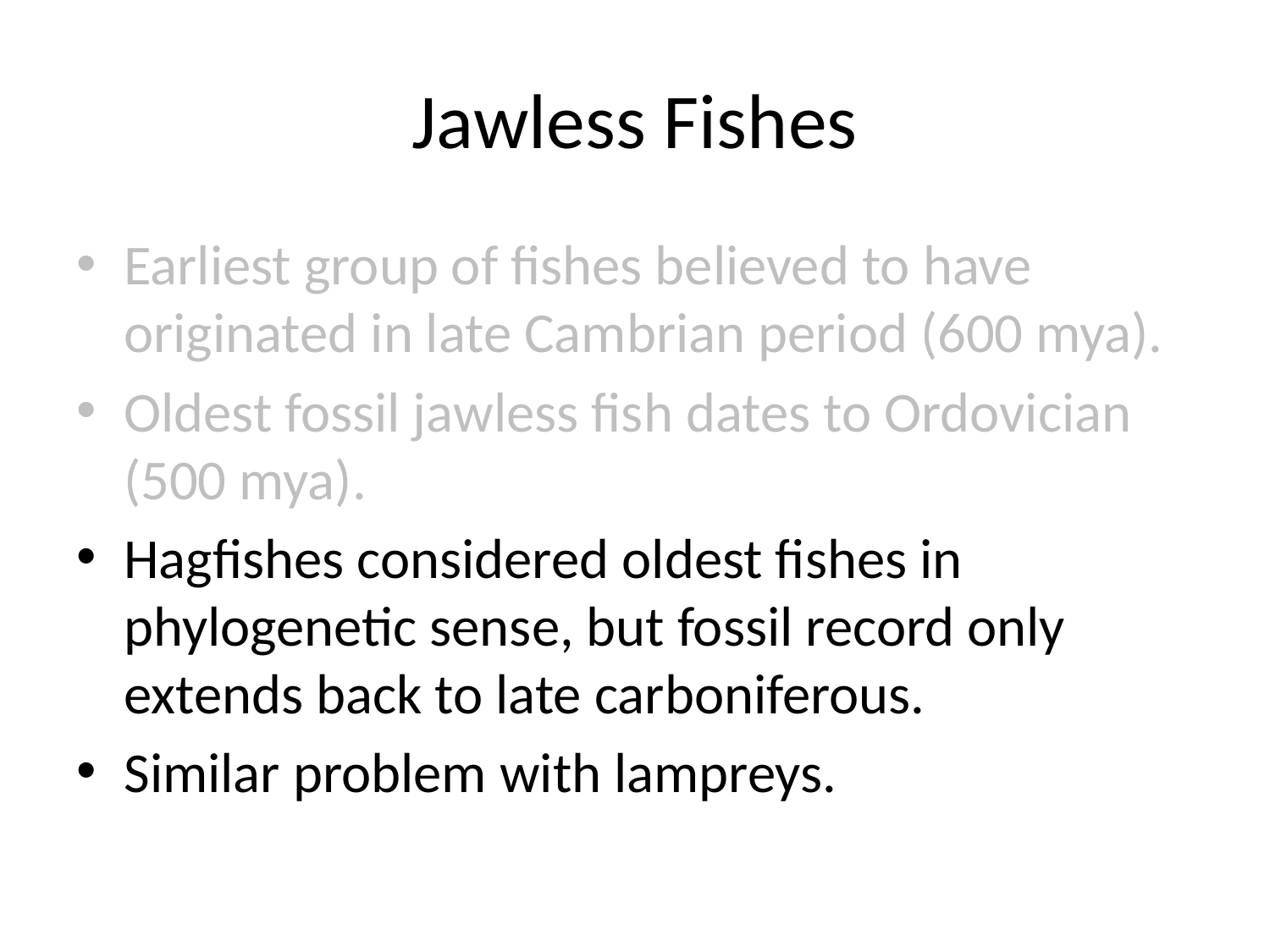

# Jawless Fishes
Earliest group of fishes believed to have originated in late Cambrian period (600 mya).
Oldest fossil jawless fish dates to Ordovician (500 mya).
Hagfishes considered oldest fishes in phylogenetic sense, but fossil record only extends back to late carboniferous.
Similar problem with lampreys.